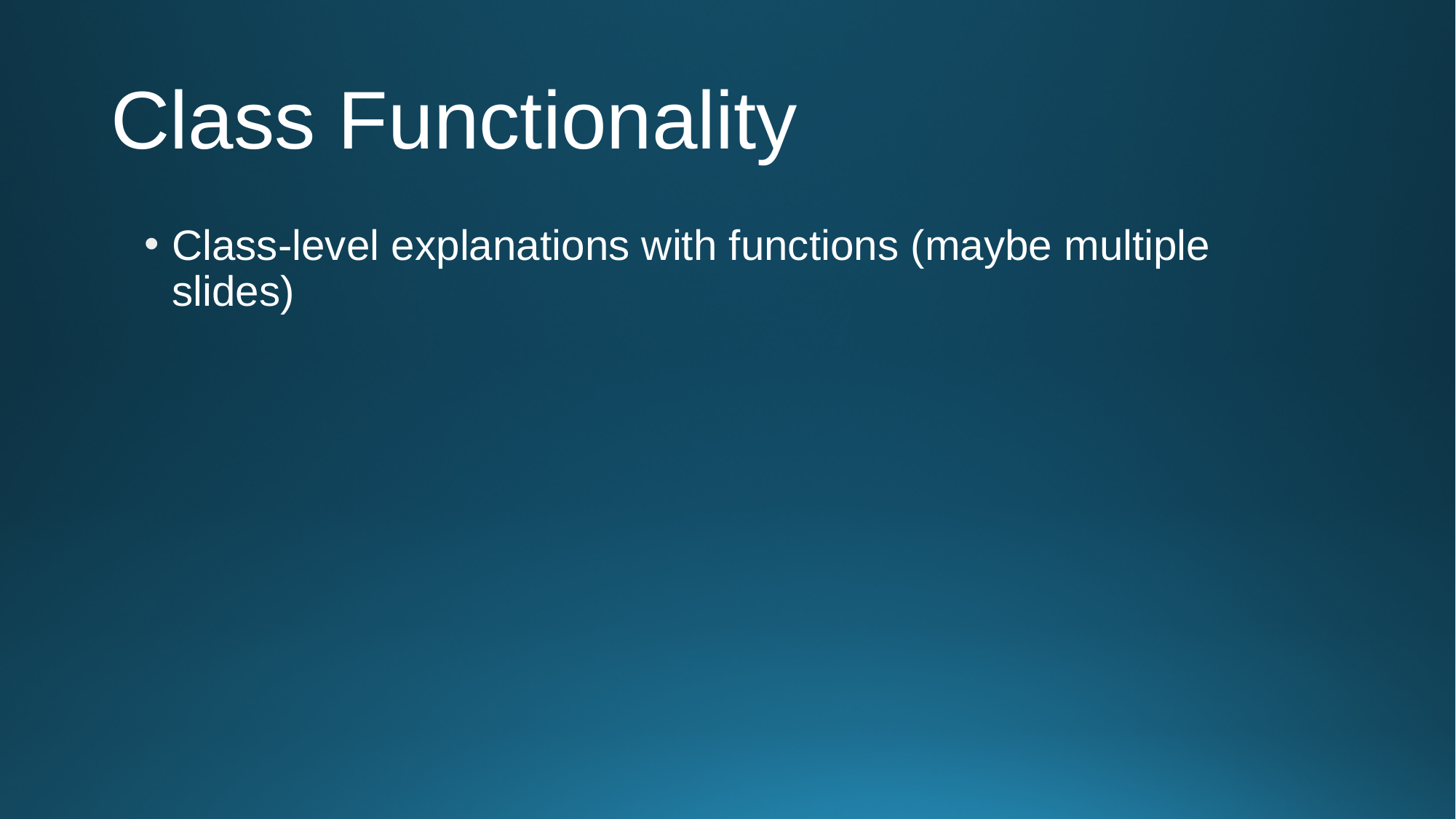

# Class Functionality
Class-level explanations with functions (maybe multiple slides)